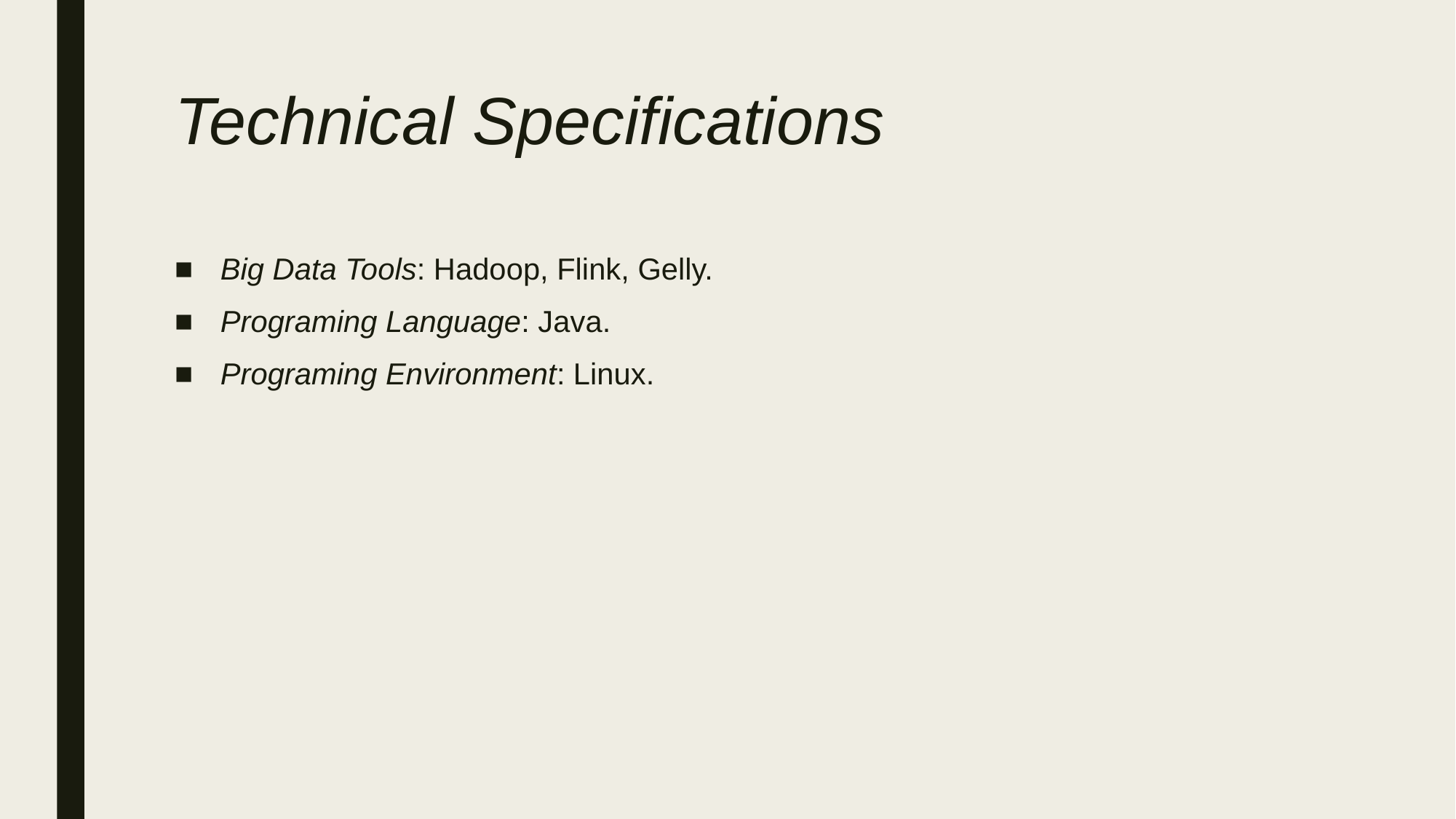

# Technical Specifications
Big Data Tools: Hadoop, Flink, Gelly.
Programing Language: Java.
Programing Environment: Linux.